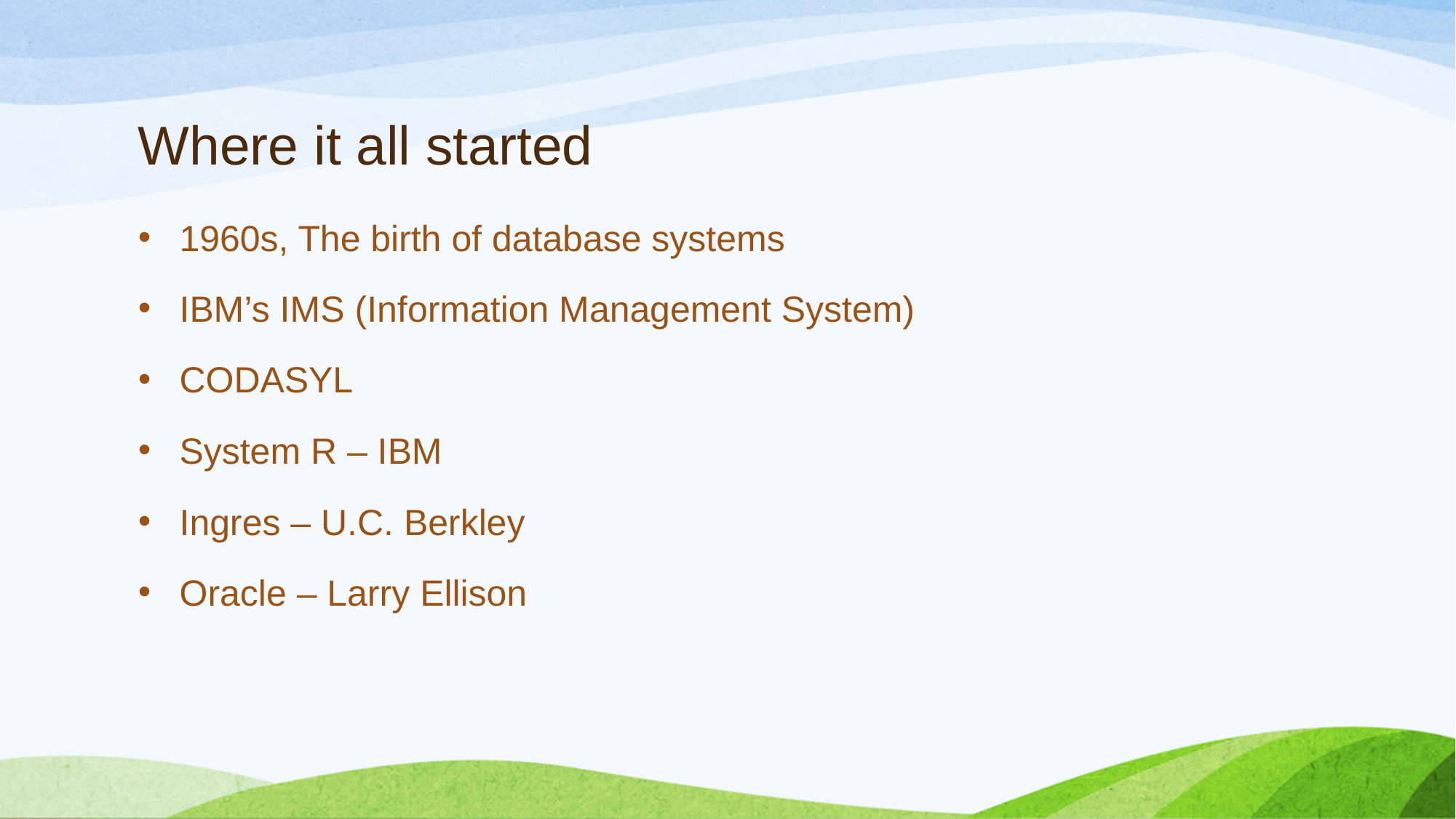

# Where it all started
1960s, The birth of database systems
IBM’s IMS (Information Management System)
CODASYL
System R – IBM
Ingres – U.C. Berkley
Oracle – Larry Ellison